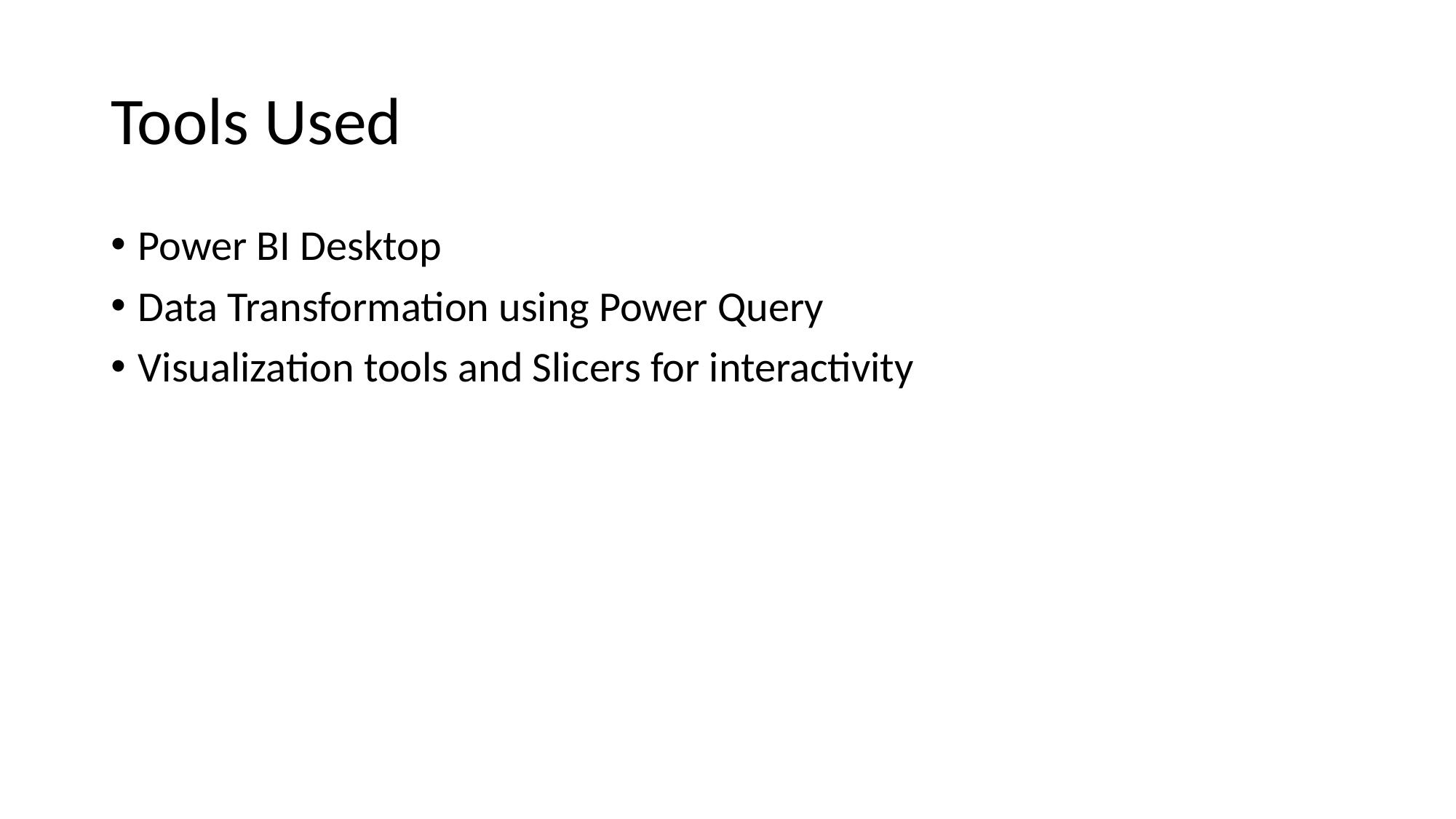

# Tools Used
Power BI Desktop
Data Transformation using Power Query
Visualization tools and Slicers for interactivity